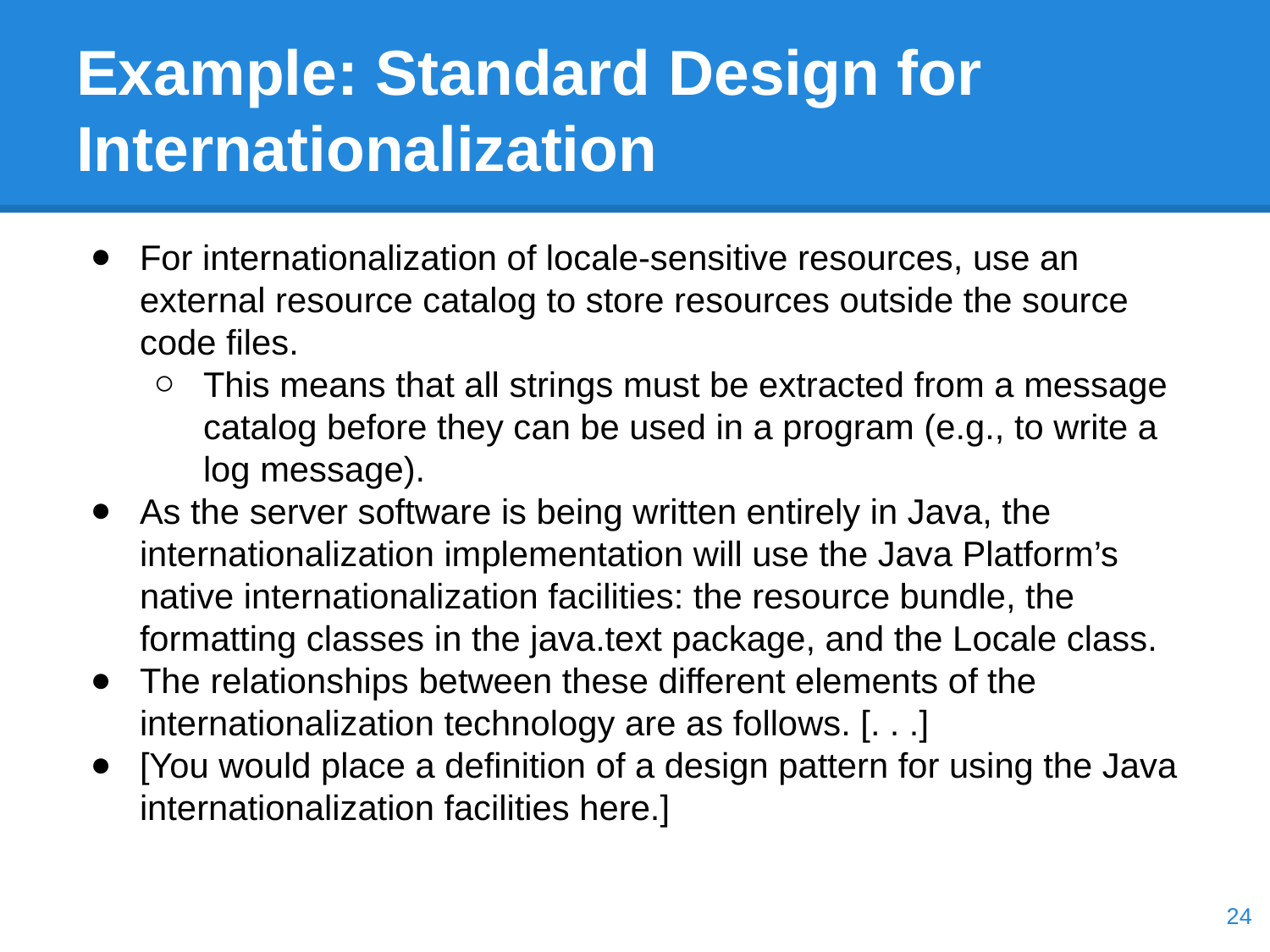

# Example: Standard Design for Internationalization
For internationalization of locale-sensitive resources, use an external resource catalog to store resources outside the source code files.
This means that all strings must be extracted from a message catalog before they can be used in a program (e.g., to write a log message).
As the server software is being written entirely in Java, the internationalization implementation will use the Java Platform’s native internationalization facilities: the resource bundle, the formatting classes in the java.text package, and the Locale class.
The relationships between these different elements of the internationalization technology are as follows. [. . .]
[You would place a definition of a design pattern for using the Java internationalization facilities here.]
24